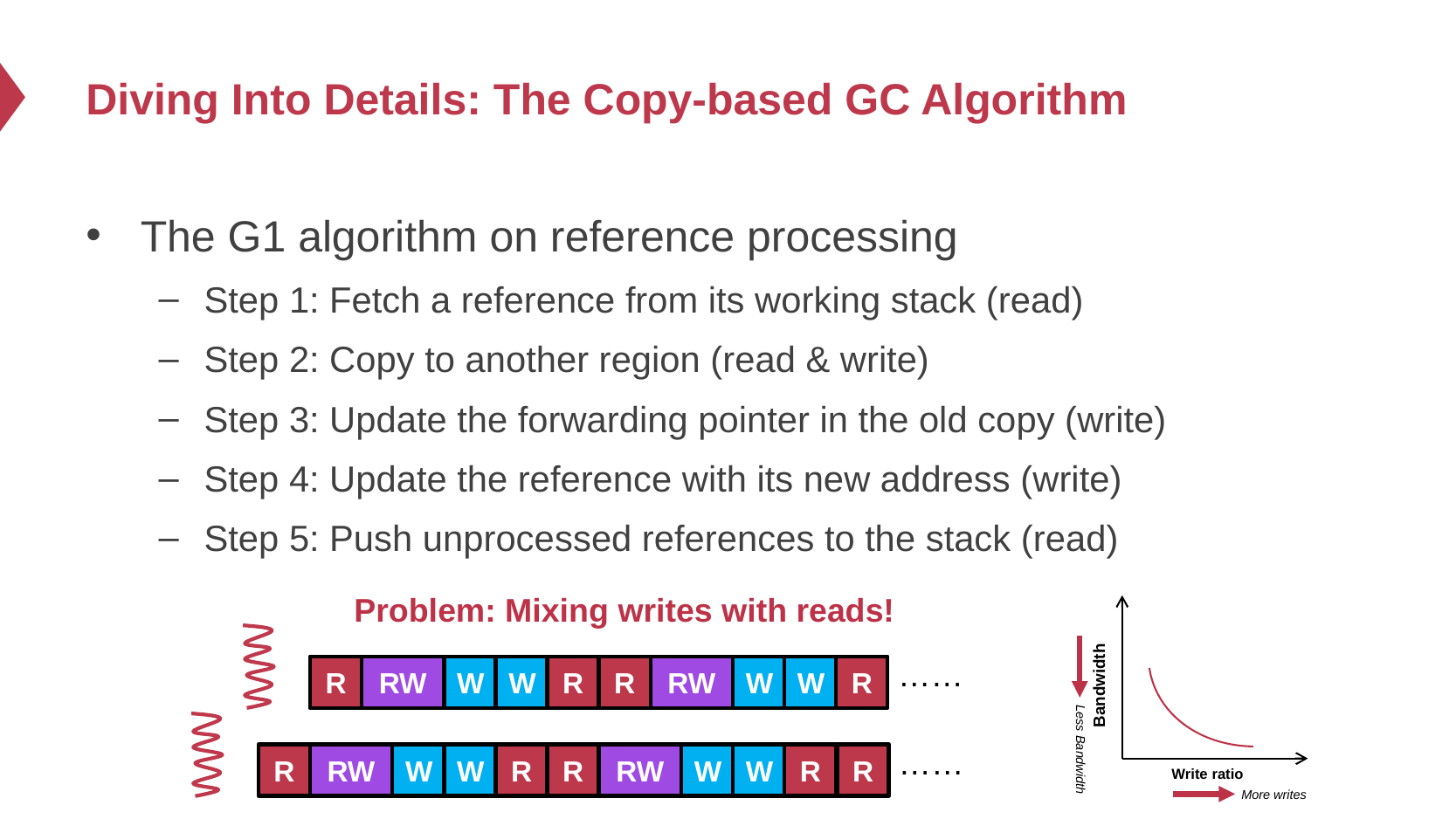

# Diving Into Details: The Copy-based GC Algorithm
The G1 algorithm on reference processing
Step 1: Fetch a reference from its working stack (read)
Step 2: Copy to another region (read & write)
Step 3: Update the forwarding pointer in the old copy (write)
Step 4: Update the reference with its new address (write)
Step 5: Push unprocessed references to the stack (read)

Bandwidth
Write ratio
Less Bandwidth
More writes
Problem: Mixing writes with reads!

……
R
RW
W
W
R
R
RW
W
W
R

……
R
RW
W
W
R
R
RW
W
W
R
R